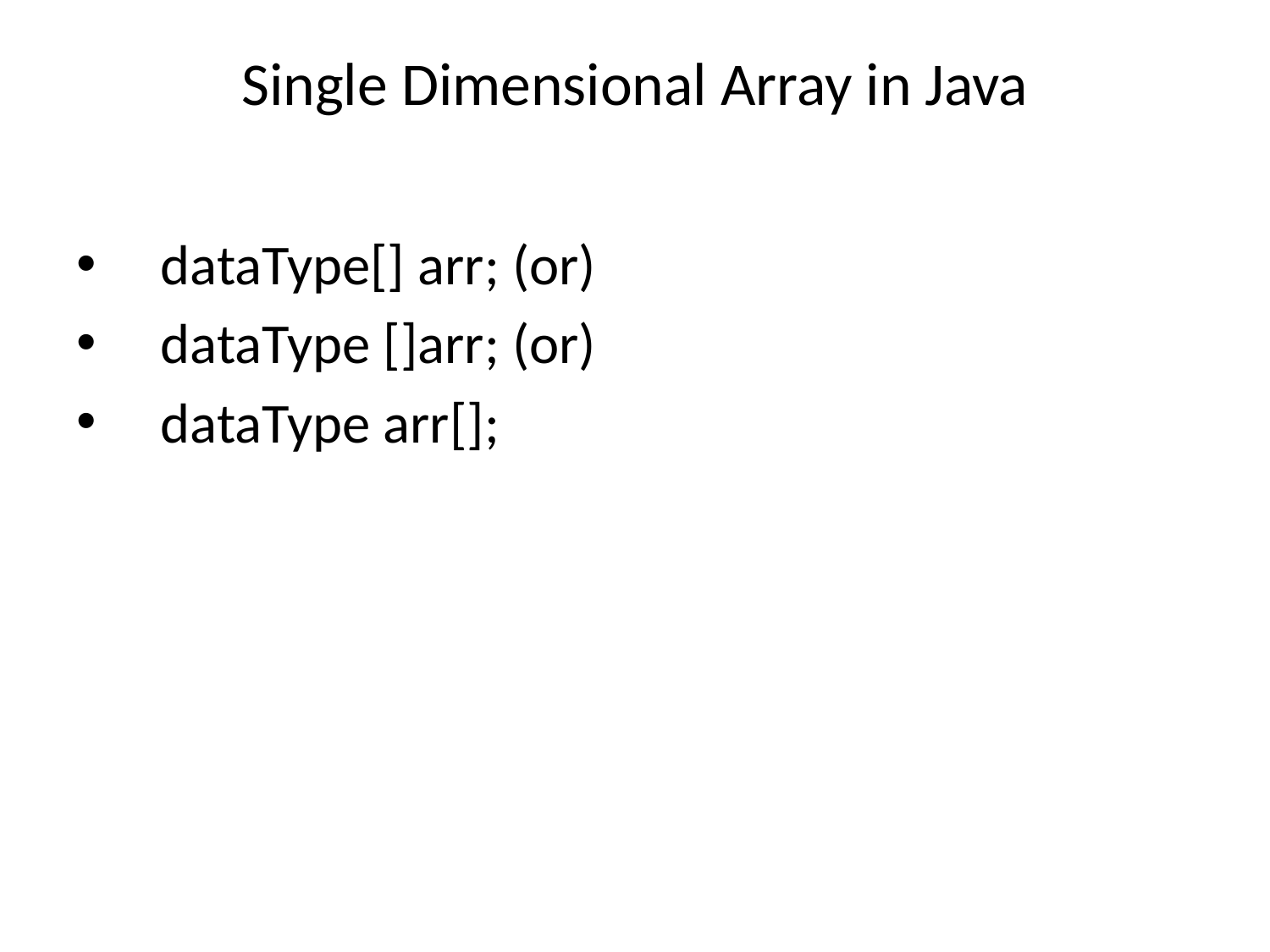

# Single Dimensional Array in Java
dataType[] arr; (or)
dataType []arr; (or)
dataType arr[];